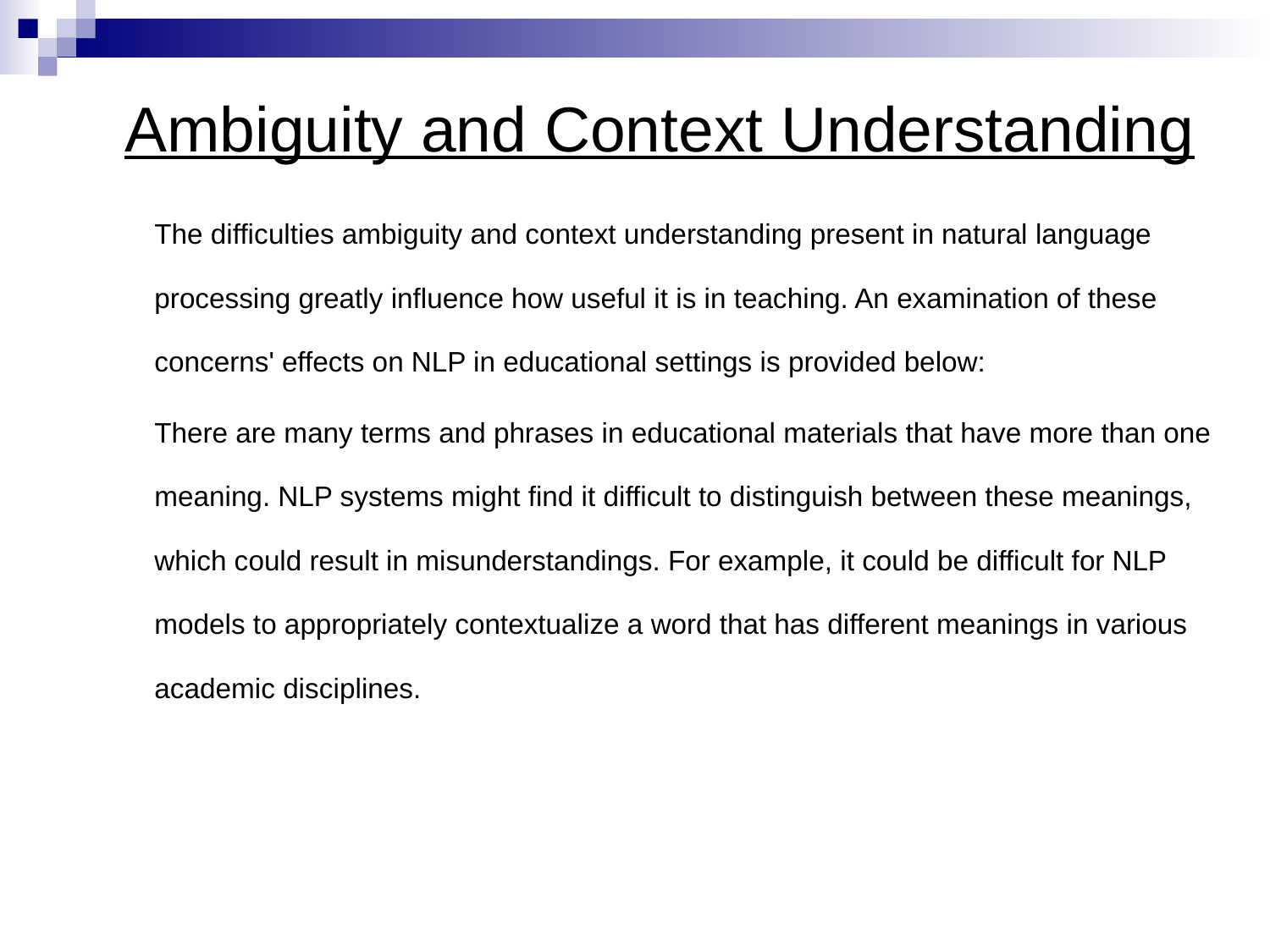

# Ambiguity and Context Understanding
The difficulties ambiguity and context understanding present in natural language processing greatly influence how useful it is in teaching. An examination of these concerns' effects on NLP in educational settings is provided below:
There are many terms and phrases in educational materials that have more than one meaning. NLP systems might find it difficult to distinguish between these meanings, which could result in misunderstandings. For example, it could be difficult for NLP models to appropriately contextualize a word that has different meanings in various academic disciplines.